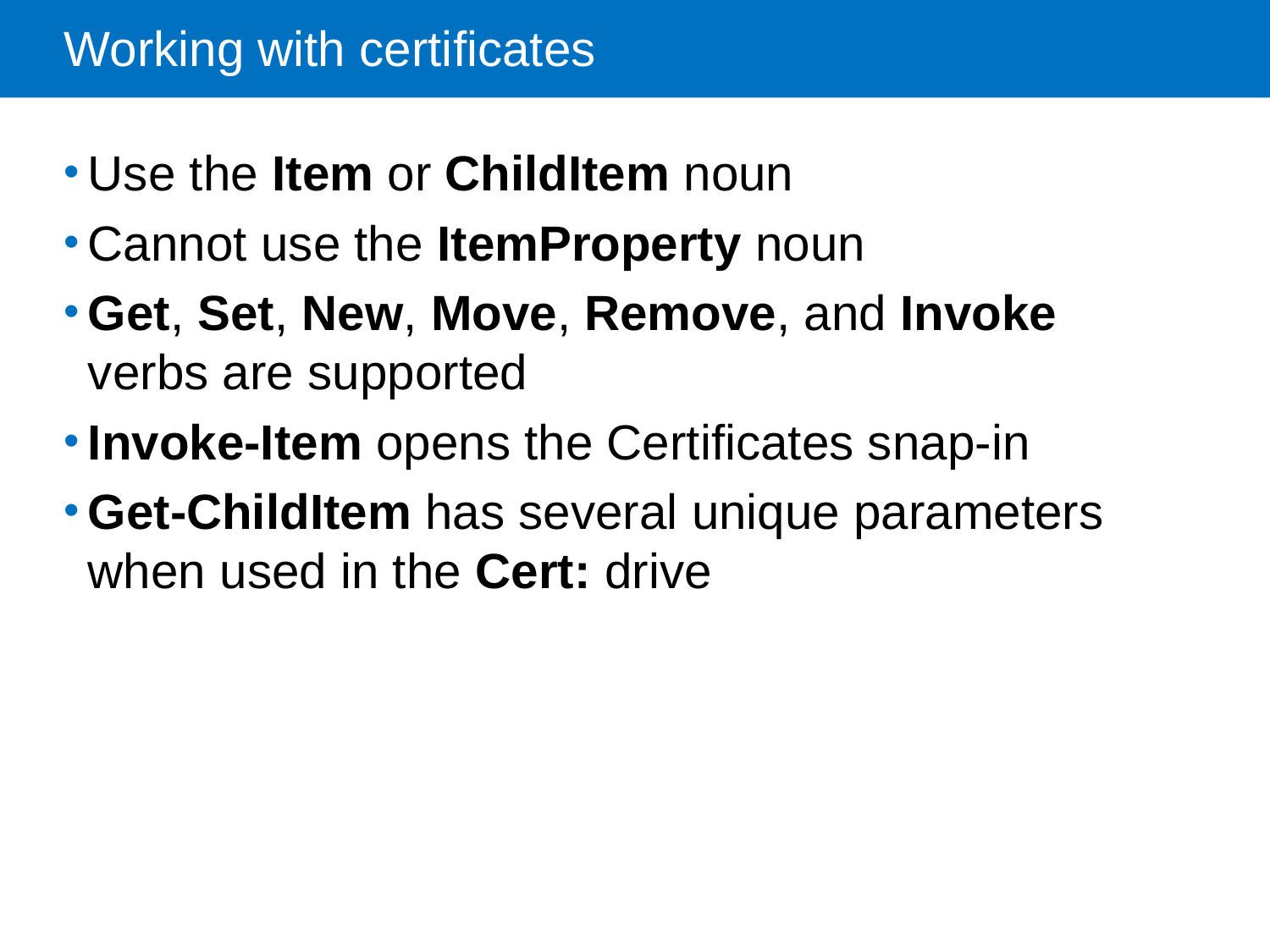

# Working with certificates
Use the Item or ChildItem noun
Cannot use the ItemProperty noun
Get, Set, New, Move, Remove, and Invoke verbs are supported
Invoke-Item opens the Certificates snap-in
Get-ChildItem has several unique parameters when used in the Cert: drive